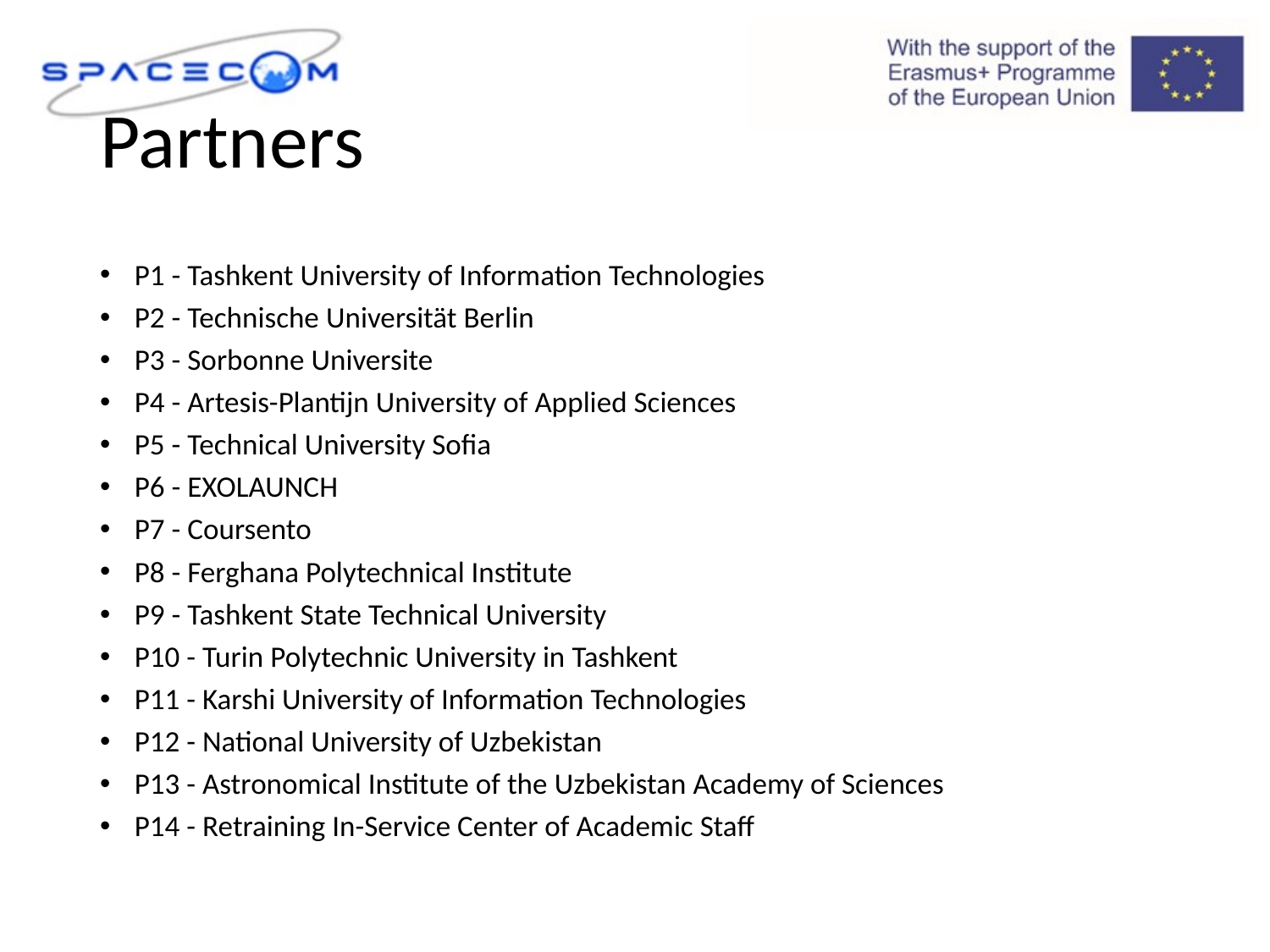

# Partners
P1 - Tashkent University of Information Technologies
P2 - Technische Universität Berlin
P3 - Sorbonne Universite
P4 - Artesis-Plantijn University of Applied Sciences
P5 - Technical University Sofia
P6 - EXOLAUNCH
P7 - Coursento
P8 - Ferghana Polytechnical Institute
P9 - Tashkent State Technical University
P10 - Turin Polytechnic University in Tashkent
P11 - Karshi University of Information Technologies
P12 - National University of Uzbekistan
P13 - Astronomical Institute of the Uzbekistan Academy of Sciences
P14 - Retraining In-Service Center of Academic Staff